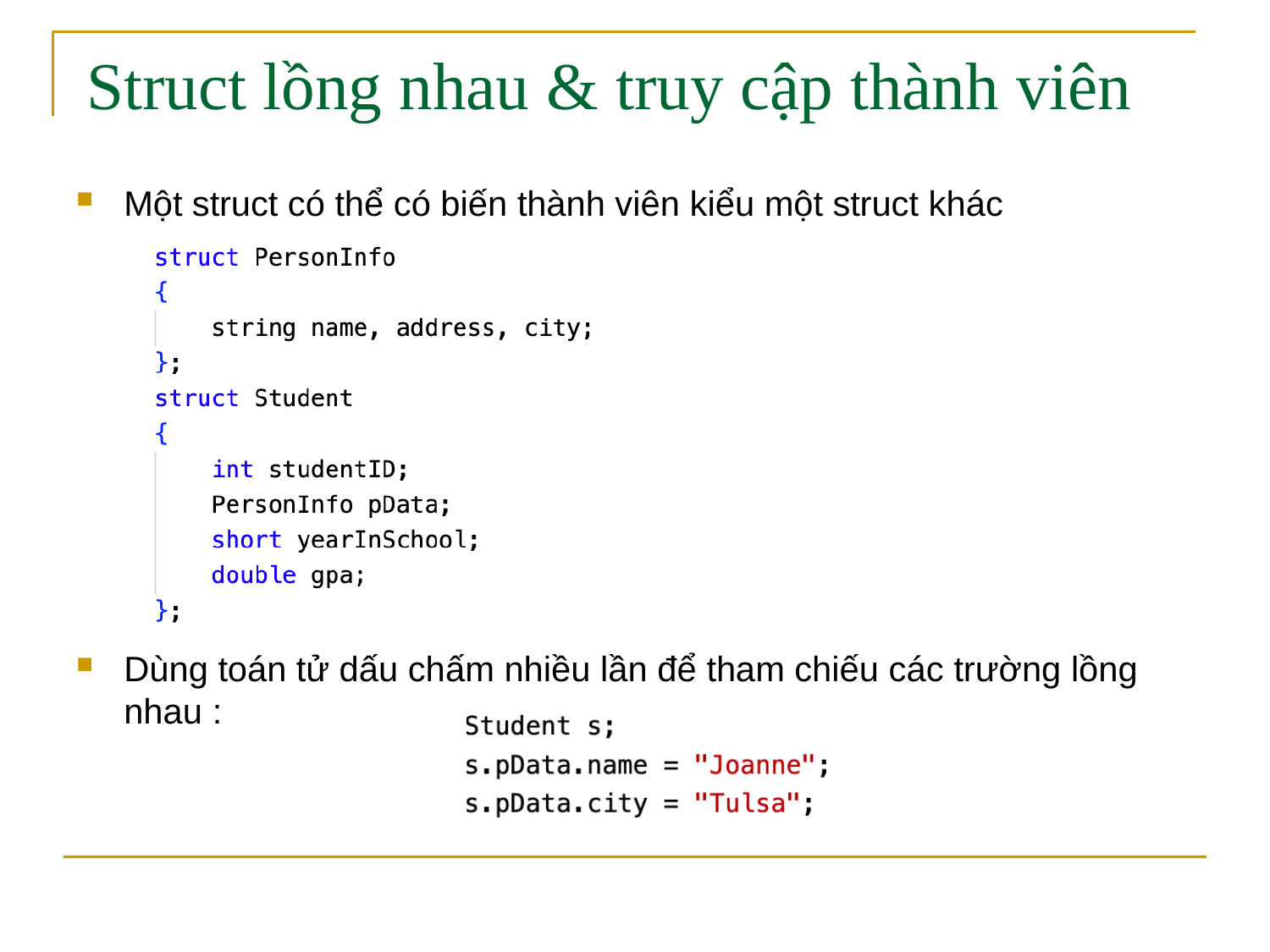

# Struct lồng nhau & truy cập thành viên
Một struct có thể có biến thành viên kiểu một struct khác

Dùng toán tử dấu chấm nhiều lần để tham chiếu các trường lồng nhau :